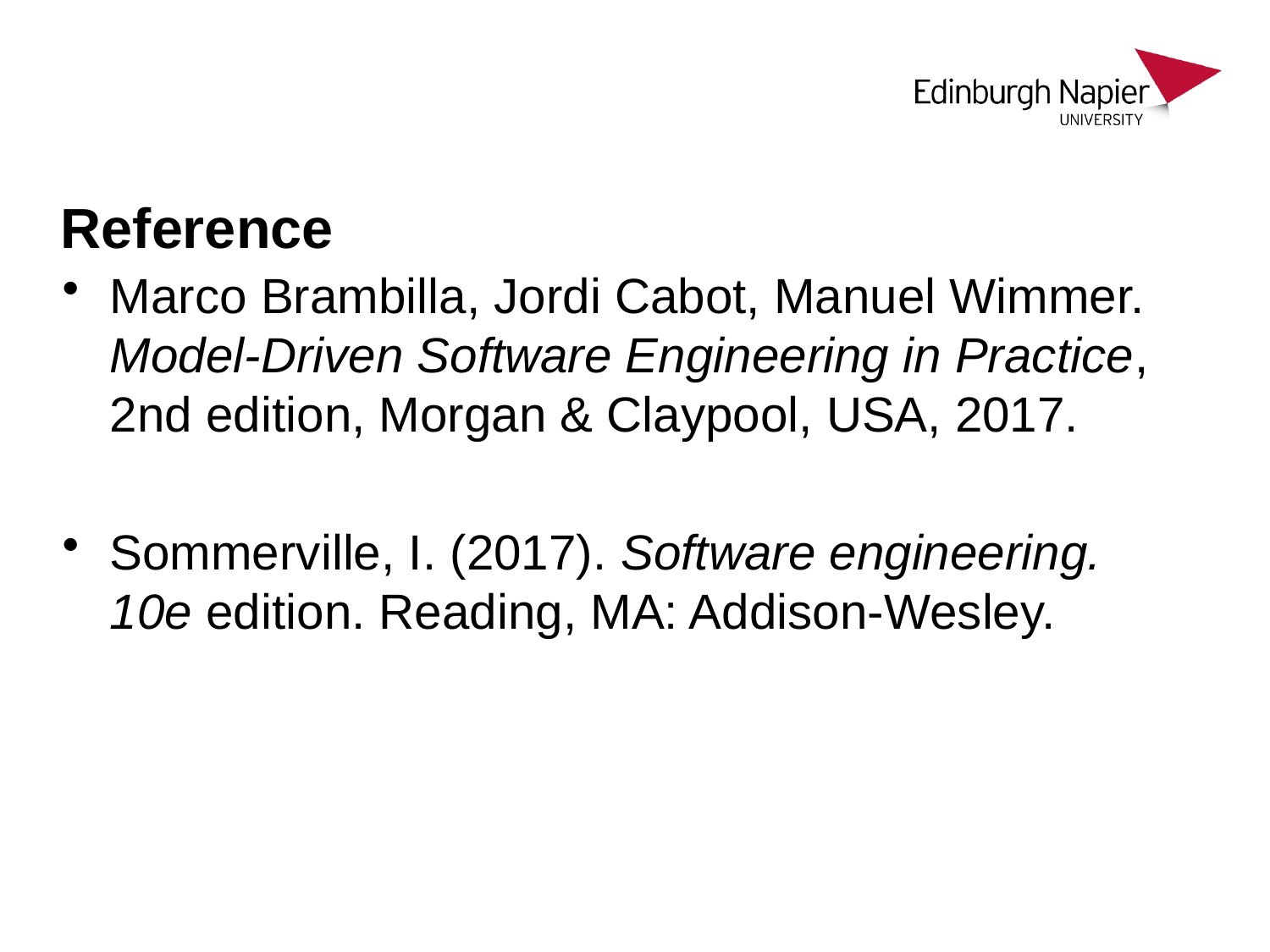

# Reference
Marco Brambilla, Jordi Cabot, Manuel Wimmer. Model-Driven Software Engineering in Practice, 2nd edition, Morgan & Claypool, USA, 2017.

Sommerville, I. (2017). Software engineering. 10e edition. Reading, MA: Addison-Wesley.